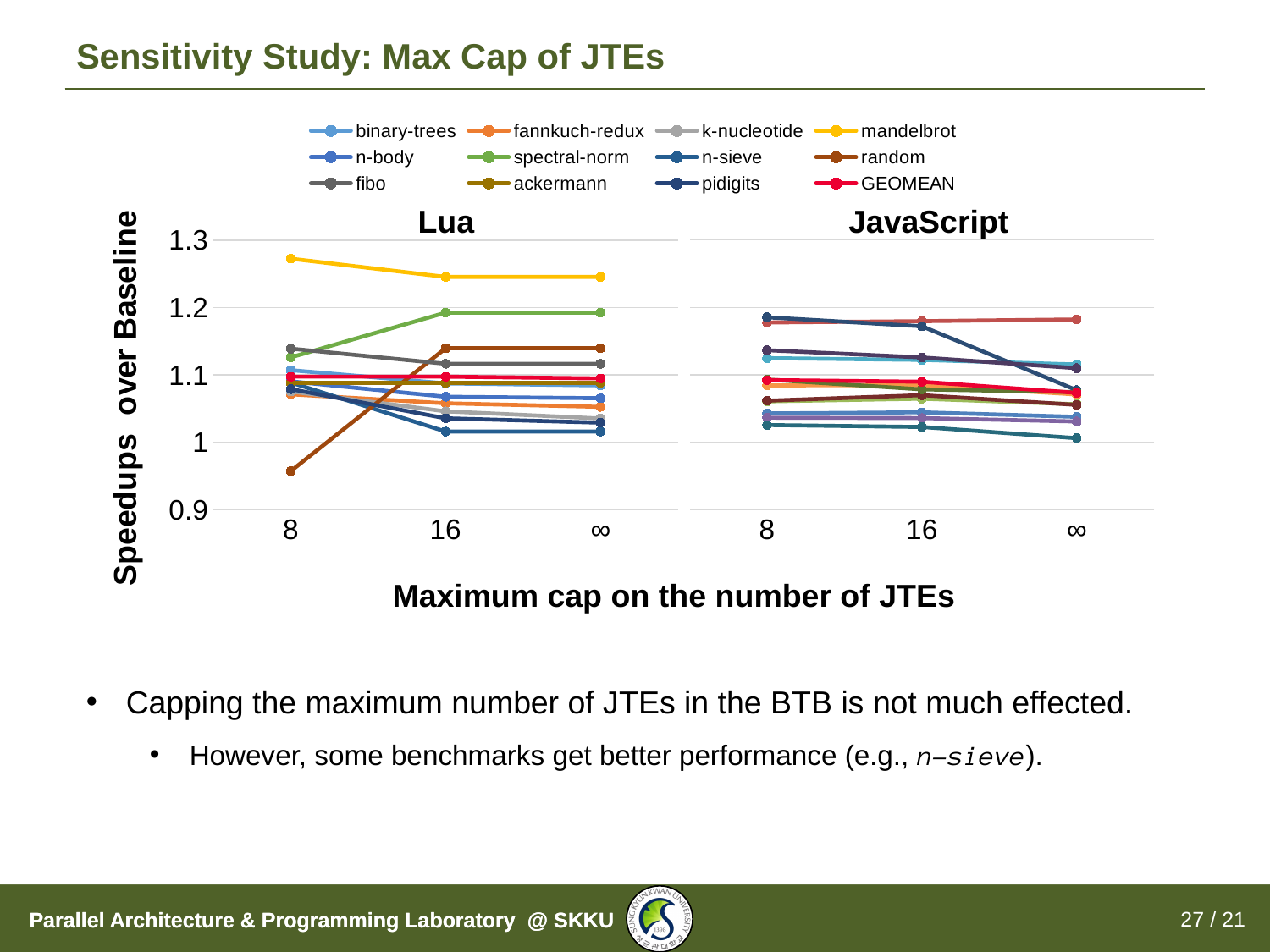

# Sensitivity Study: Max Cap of JTEs

### Chart

| Category | binary-trees | fannkuch-redux | k-nucleotide | mandelbrot | n-body | spectral-norm | n-sieve | random | fibo | ackermann | pidigits | GEOMEAN |
|---|---|---|---|---|---|---|---|---|---|---|---|---|
| 8 | 1.0425 | 1.1776 | 1.0605 | 1.0362 | 1.1247 | 1.0841 | 1.1853 | 1.0614 | 1.0929 | 1.1365 | 1.0253 | 1.0921 |
| 16 | 1.0442 | 1.1796 | 1.0644 | 1.0356 | 1.1221 | 1.0845 | 1.172 | 1.0697 | 1.0783 | 1.1257 | 1.0224 | 1.0896 |
| ∞ | 1.0375 | 1.1821 | 1.0562 | 1.0306 | 1.1153 | 1.0707 | 1.0771 | 1.0553 | 1.0742 | 1.1098 | 1.0058 | 1.0731 |

### Chart

| Category | binary-trees | fannkuch-redux | k-nucleotide | mandelbrot | n-body | spectral-norm | n-sieve | random | fibo | ackermann | pidigits | GEOMEAN |
|---|---|---|---|---|---|---|---|---|---|---|---|---|
| 8 | 1.1071 | 1.0712 | 1.0754 | 1.2726 | 1.0904 | 1.1262 | 1.0887 | 0.9574 | 1.1391 | 1.0883 | 1.0789 | 1.0974 |
| 16 | 1.0874 | 1.0579 | 1.0459 | 1.2455 | 1.0676 | 1.1926 | 1.016 | 1.1397 | 1.1166 | 1.0883 | 1.0356 | 1.0974 |
| ∞ | 1.0844 | 1.0526 | 1.0353 | 1.2455 | 1.0654 | 1.1926 | 1.016 | 1.1397 | 1.1166 | 1.0883 | 1.0291 | 1.0948 |
Lua
JavaScript
Maximum cap on the number of JTEs
Capping the maximum number of JTEs in the BTB is not much effected.
However, some benchmarks get better performance (e.g., n-sieve).
27 / 21